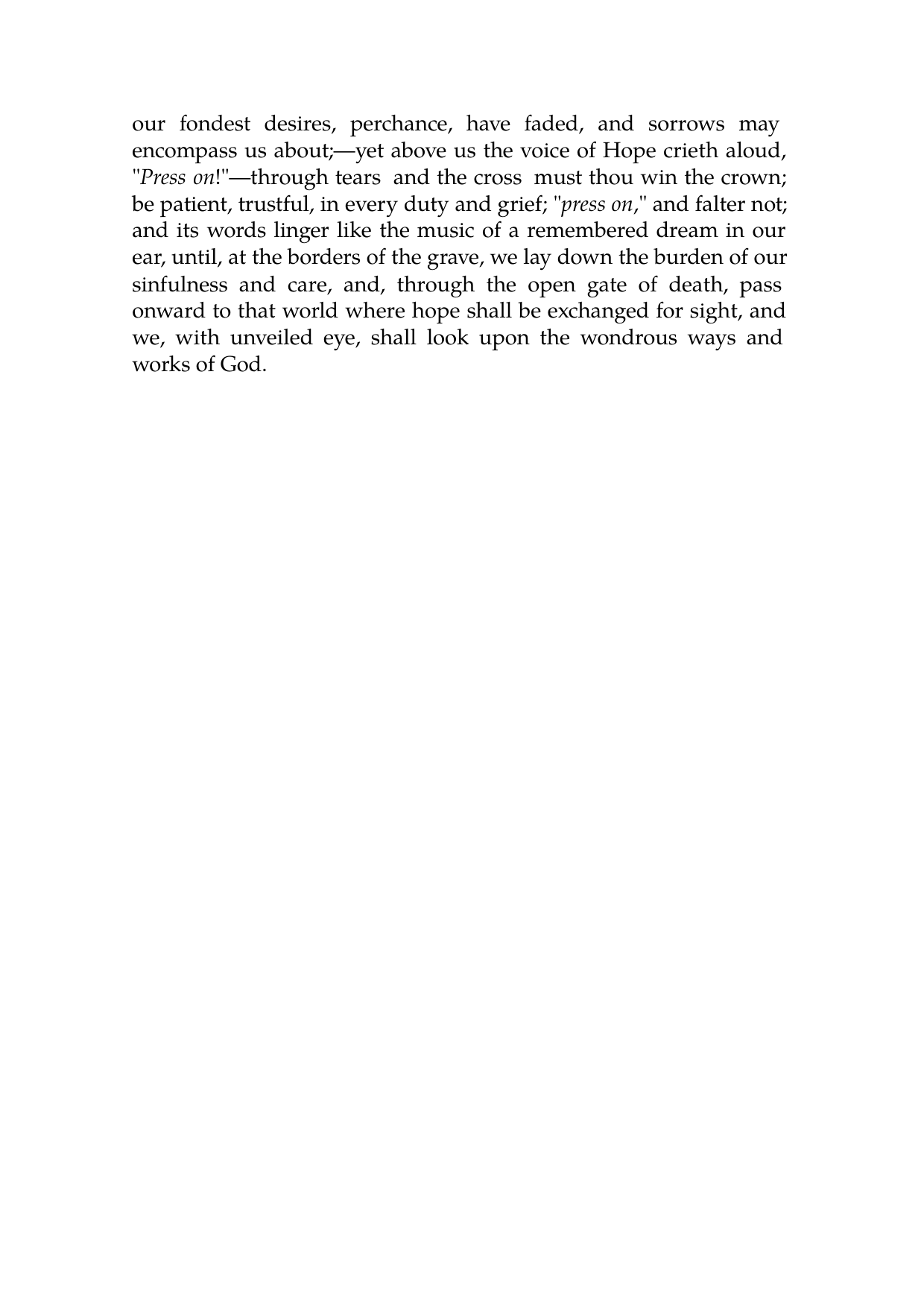

our fondest desires, perchance, have faded, and sorrows may  encompass us about;—yet above us the voice of Hope crieth aloud,  "Press on!"—through tears and the cross must thou win the crown;  be patient, trustful, in every duty and grief; "press on," and falter not;  and its words linger like the music of a remembered dream in our  ear, until, at the borders of the grave, we lay down the burden of our  sinfulness and care, and, through the open gate of death, pass  onward to that world where hope shall be exchanged for sight, and  we, with unveiled eye, shall look upon the wondrous ways and  works of God.